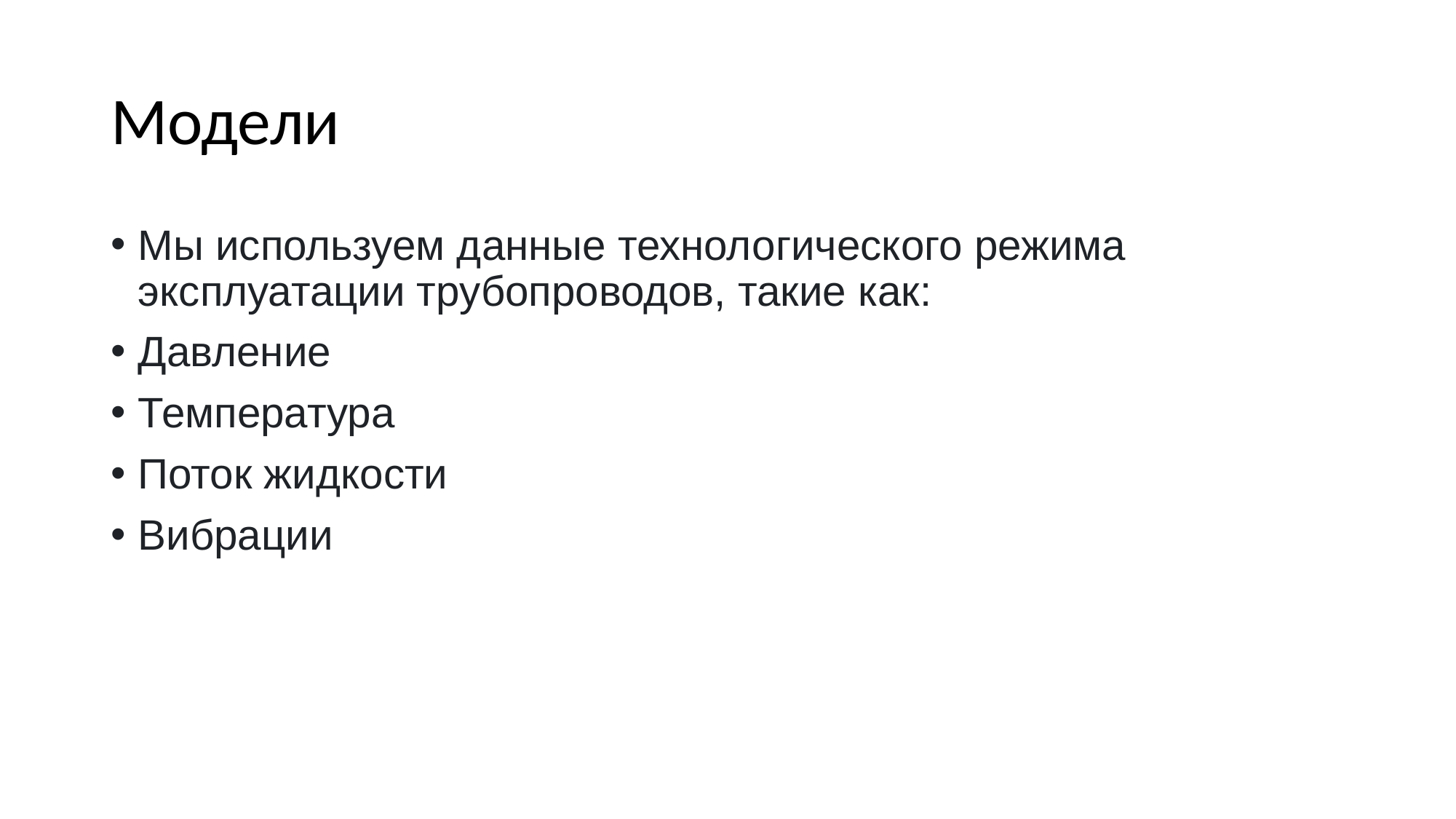

# Модели
Мы используем данные технологического режима эксплуатации трубопроводов, такие как:
Давление
Температура
Поток жидкости
Вибрации